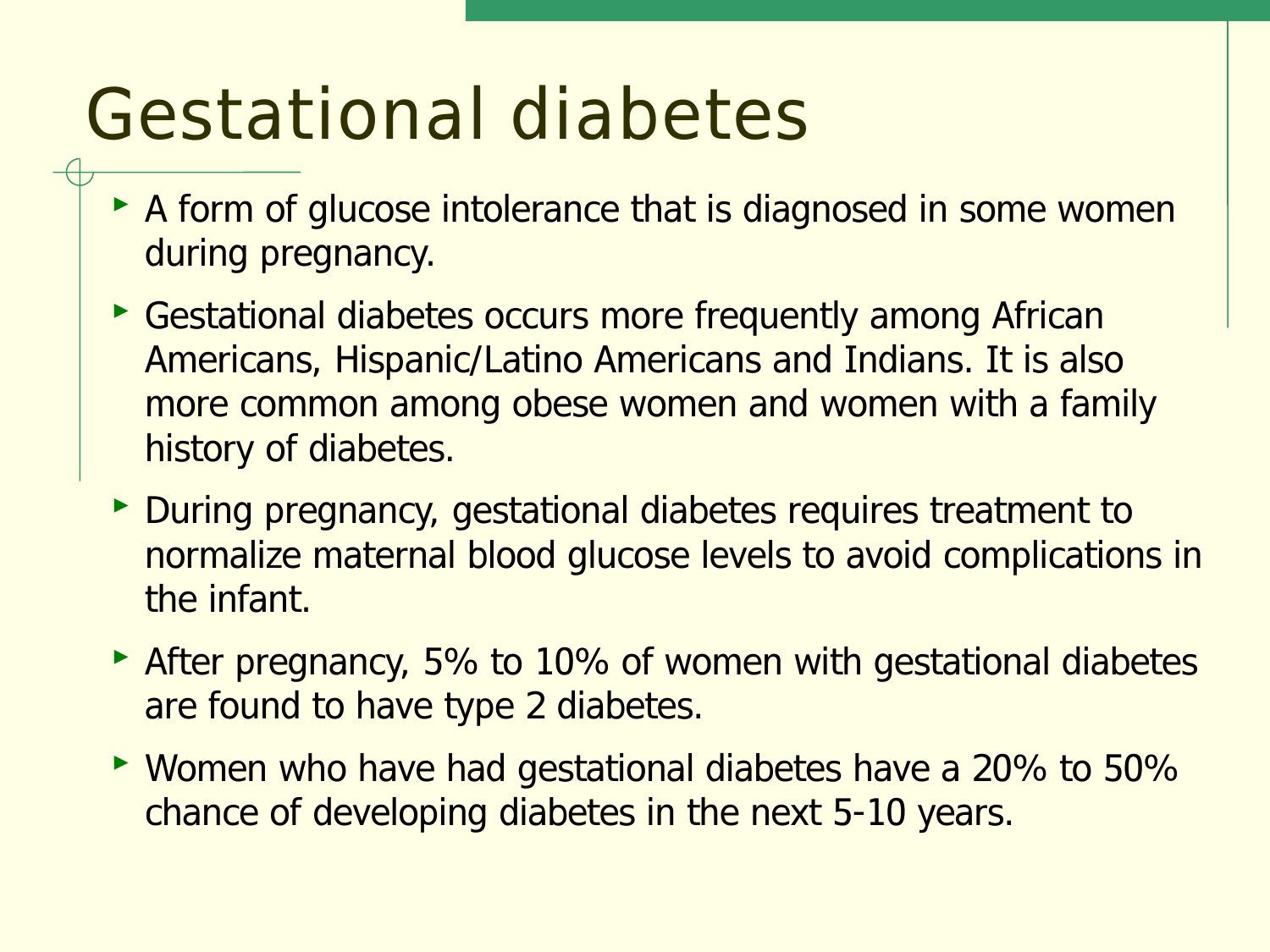

# Gestational diabetes
A form of glucose intolerance that is diagnosed in some women during pregnancy.
Gestational diabetes occurs more frequently among African Americans, Hispanic/Latino Americans and Indians. It is also more common among obese women and women with a family history of diabetes.
During pregnancy, gestational diabetes requires treatment to normalize maternal blood glucose levels to avoid complications in the infant.
After pregnancy, 5% to 10% of women with gestational diabetes are found to have type 2 diabetes.
Women who have had gestational diabetes have a 20% to 50% chance of developing diabetes in the next 5-10 years.